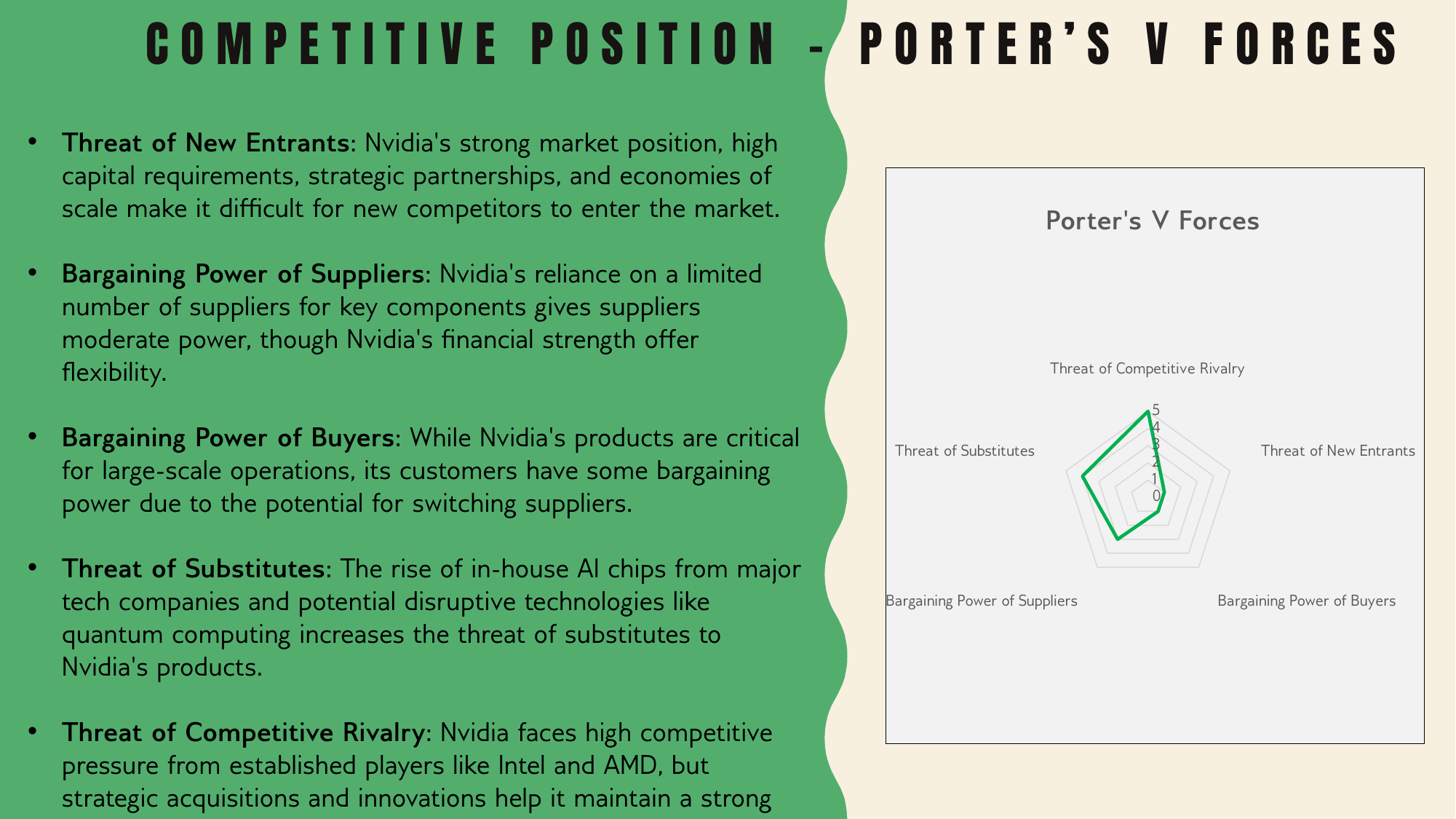

# Competitive Position – porter’s v forces

Threat of New Entrants: Nvidia's strong market position, high capital requirements, strategic partnerships, and economies of scale make it difficult for new competitors to enter the market.

Bargaining Power of Suppliers: Nvidia's reliance on a limited number of suppliers for key components gives suppliers moderate power, though Nvidia's financial strength offer flexibility.

Bargaining Power of Buyers: While Nvidia's products are critical for large-scale operations, its customers have some bargaining power due to the potential for switching suppliers.

Threat of Substitutes: The rise of in-house AI chips from major tech companies and potential disruptive technologies like quantum computing increases the threat of substitutes to Nvidia's products.

Threat of Competitive Rivalry: Nvidia faces high competitive pressure from established players like Intel and AMD, but strategic acquisitions and innovations help it maintain a strong market position.

### Chart: Porter's V Forces

| Category | Rating |
|---|---|
| Threat of Competitive Rivalry | 5.0 |
| Threat of New Entrants | 1.0 |
| Bargaining Power of Buyers | 1.0 |
| Bargaining Power of Suppliers | 3.0 |
| Threat of Substitutes | 4.0 |